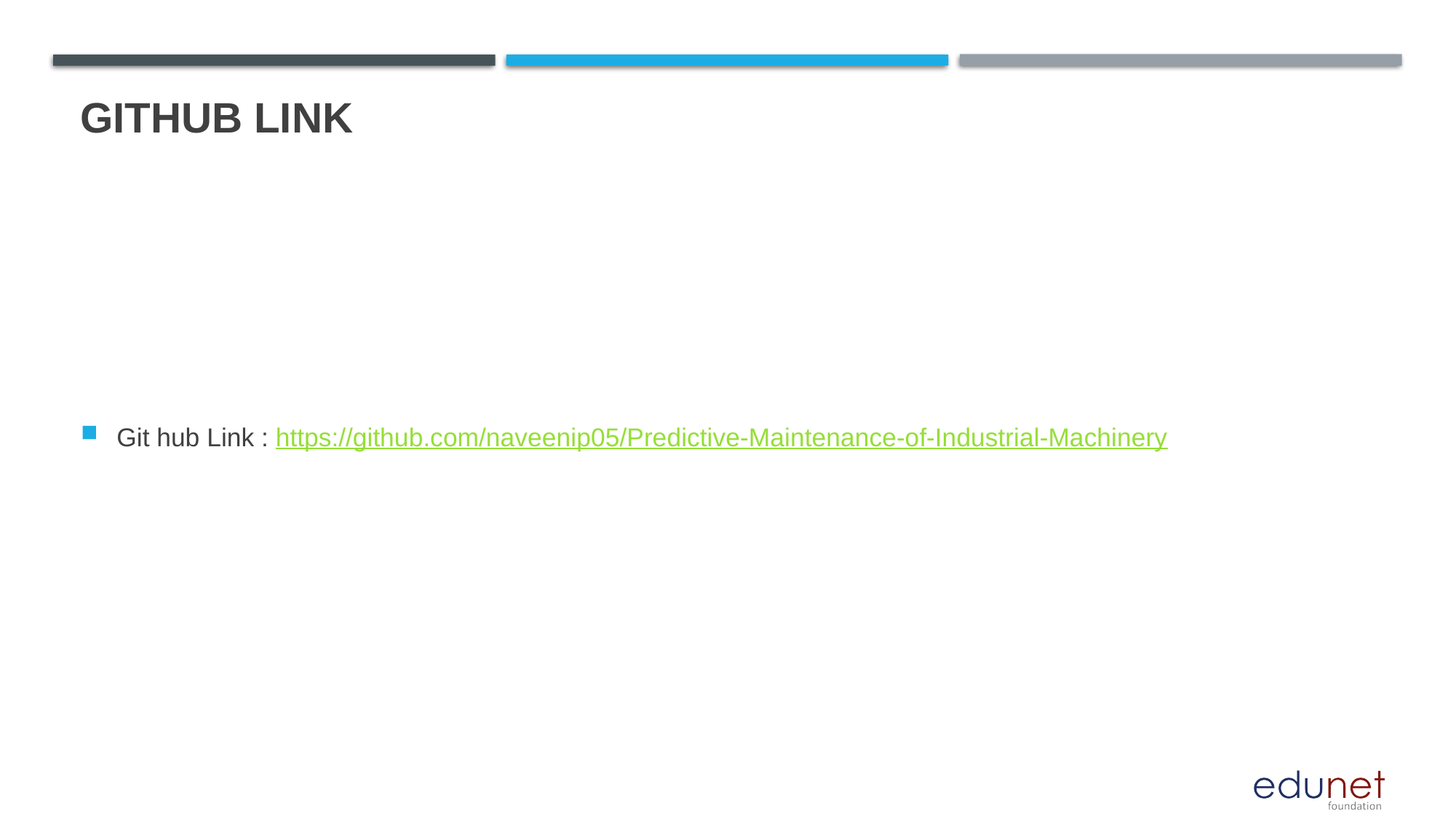

# Github link
Git hub Link : https://github.com/naveenip05/Predictive-Maintenance-of-Industrial-Machinery